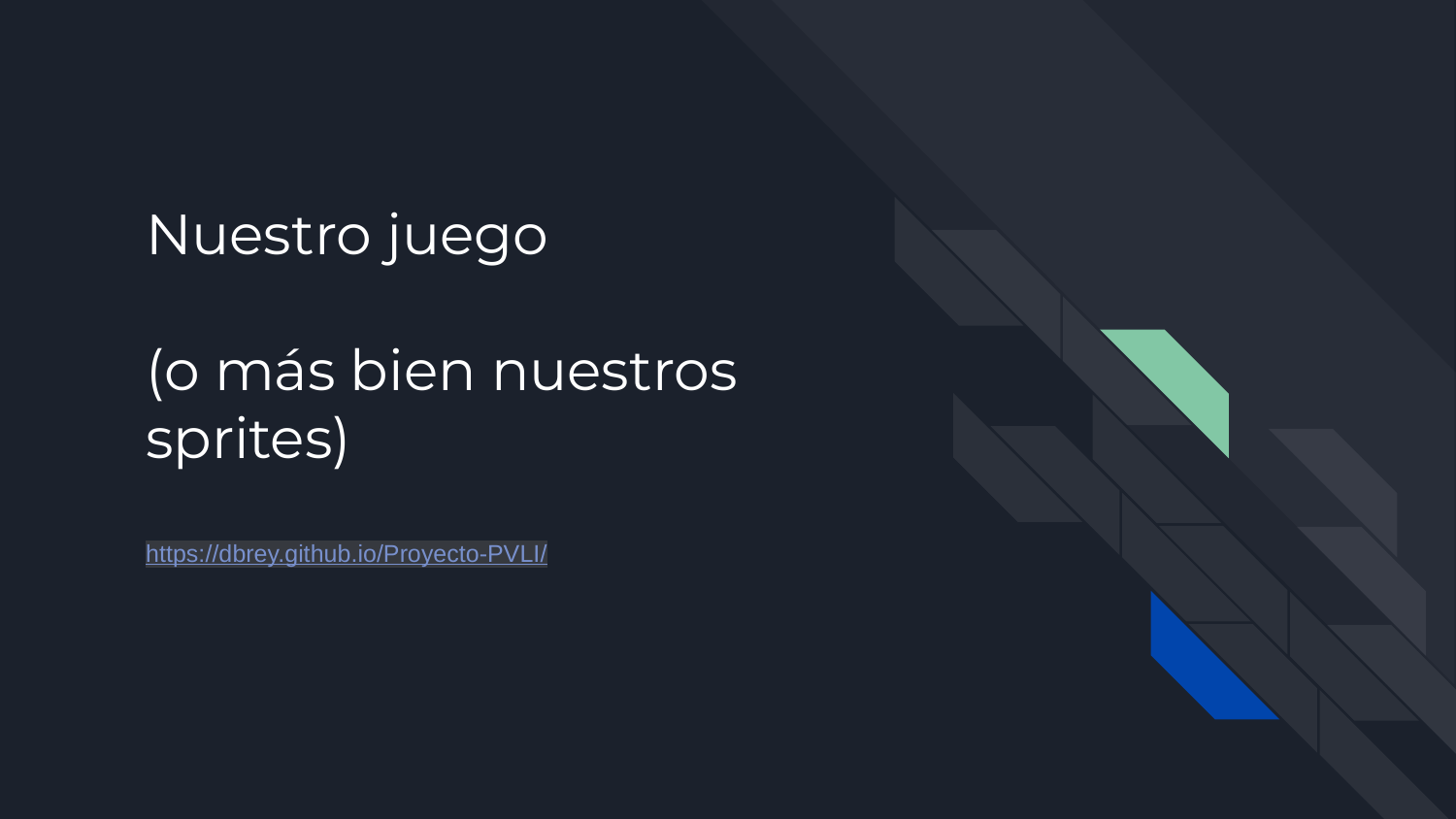

# Nuestro juego

(o más bien nuestros sprites)

https://dbrey.github.io/Proyecto-PVLI/